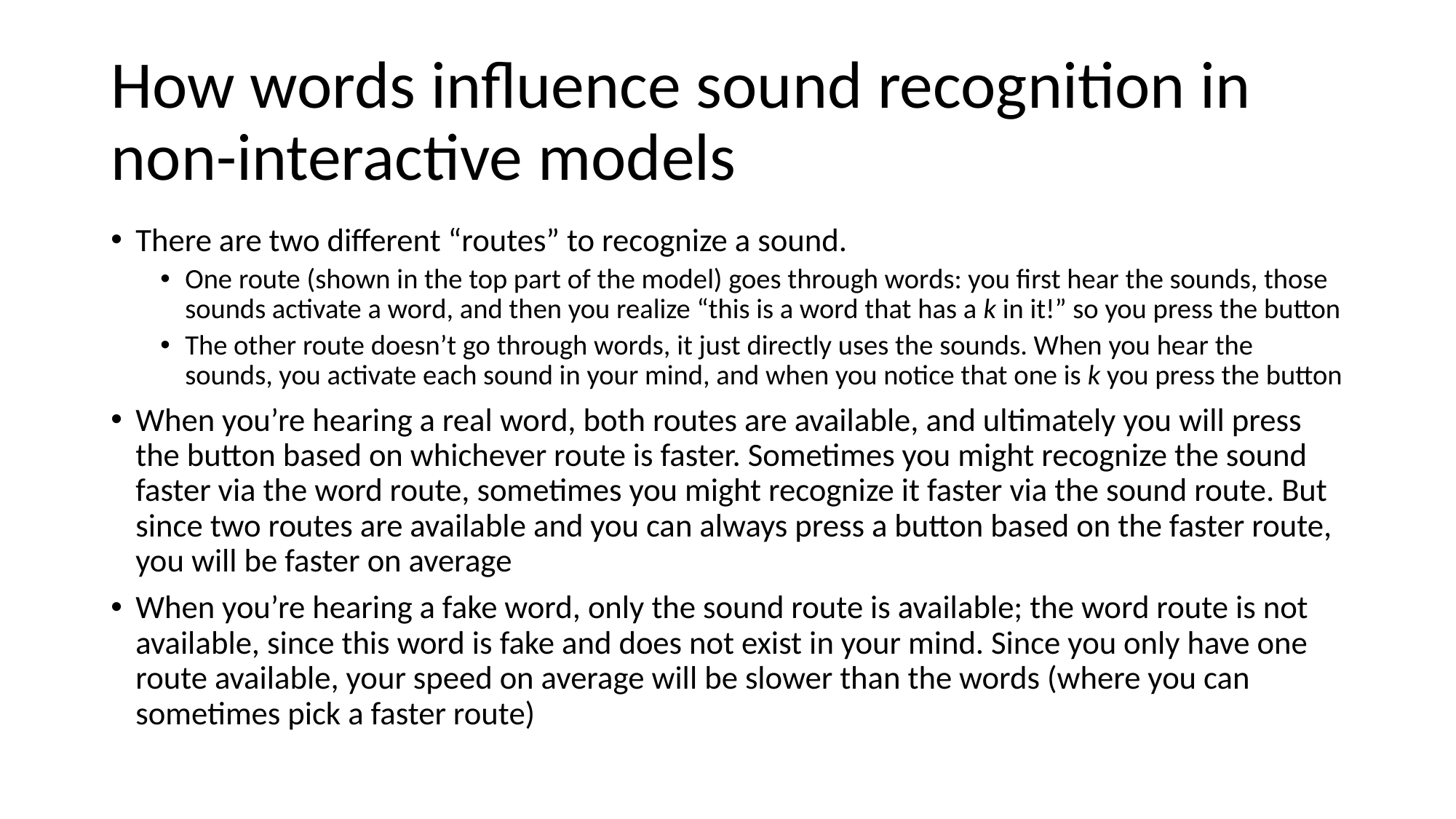

# How words influence sound recognition in non-interactive models
There are two different “routes” to recognize a sound.
One route (shown in the top part of the model) goes through words: you first hear the sounds, those sounds activate a word, and then you realize “this is a word that has a k in it!” so you press the button
The other route doesn’t go through words, it just directly uses the sounds. When you hear the sounds, you activate each sound in your mind, and when you notice that one is k you press the button
When you’re hearing a real word, both routes are available, and ultimately you will press the button based on whichever route is faster. Sometimes you might recognize the sound faster via the word route, sometimes you might recognize it faster via the sound route. But since two routes are available and you can always press a button based on the faster route, you will be faster on average
When you’re hearing a fake word, only the sound route is available; the word route is not available, since this word is fake and does not exist in your mind. Since you only have one route available, your speed on average will be slower than the words (where you can sometimes pick a faster route)